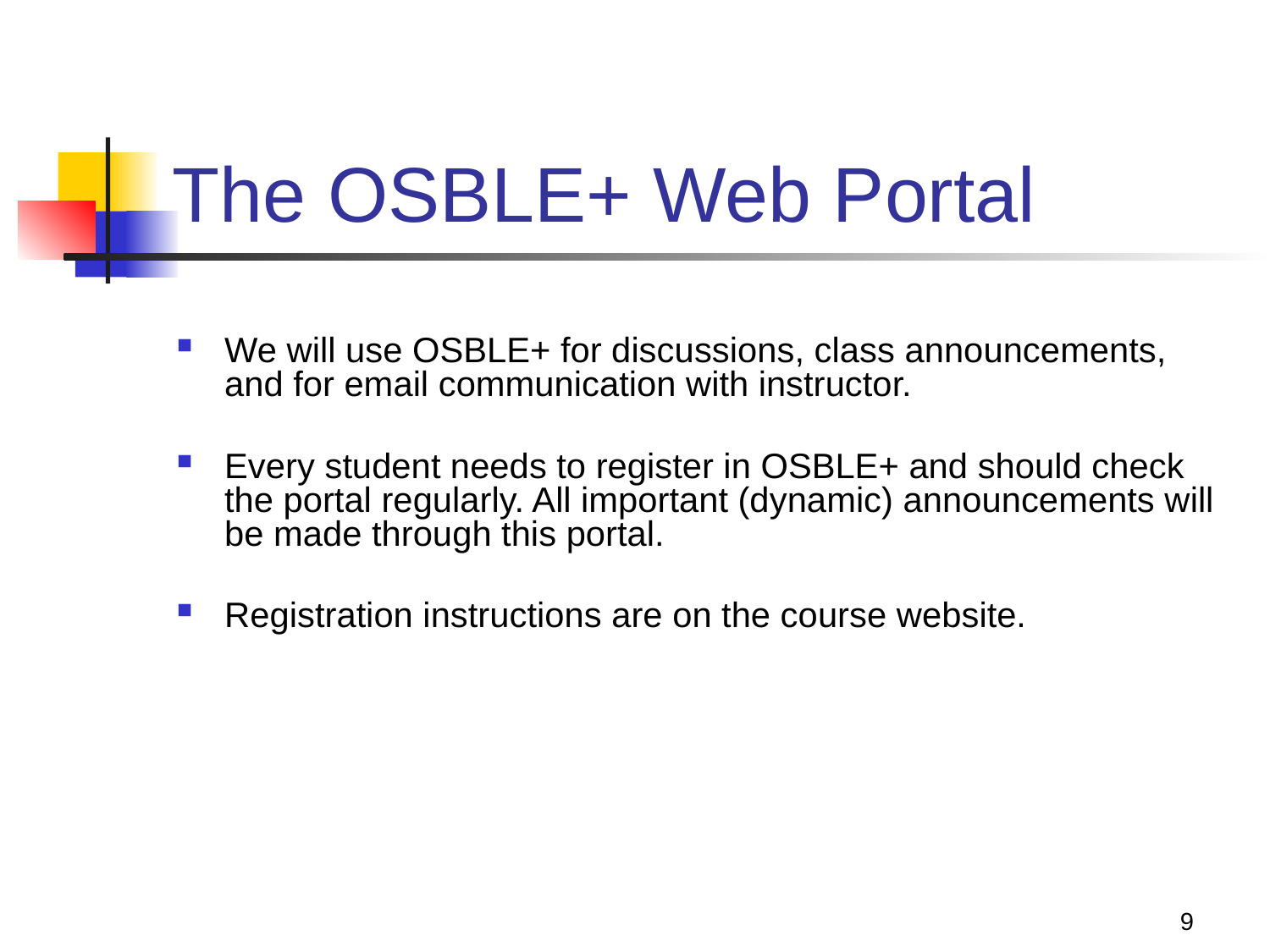

# The OSBLE+ Web Portal

We will use OSBLE+ for discussions, class announcements, and for email communication with instructor.

Every student needs to register in OSBLE+ and should check the portal regularly. All important (dynamic) announcements will be made through this portal.

Registration instructions are on the course website.
9